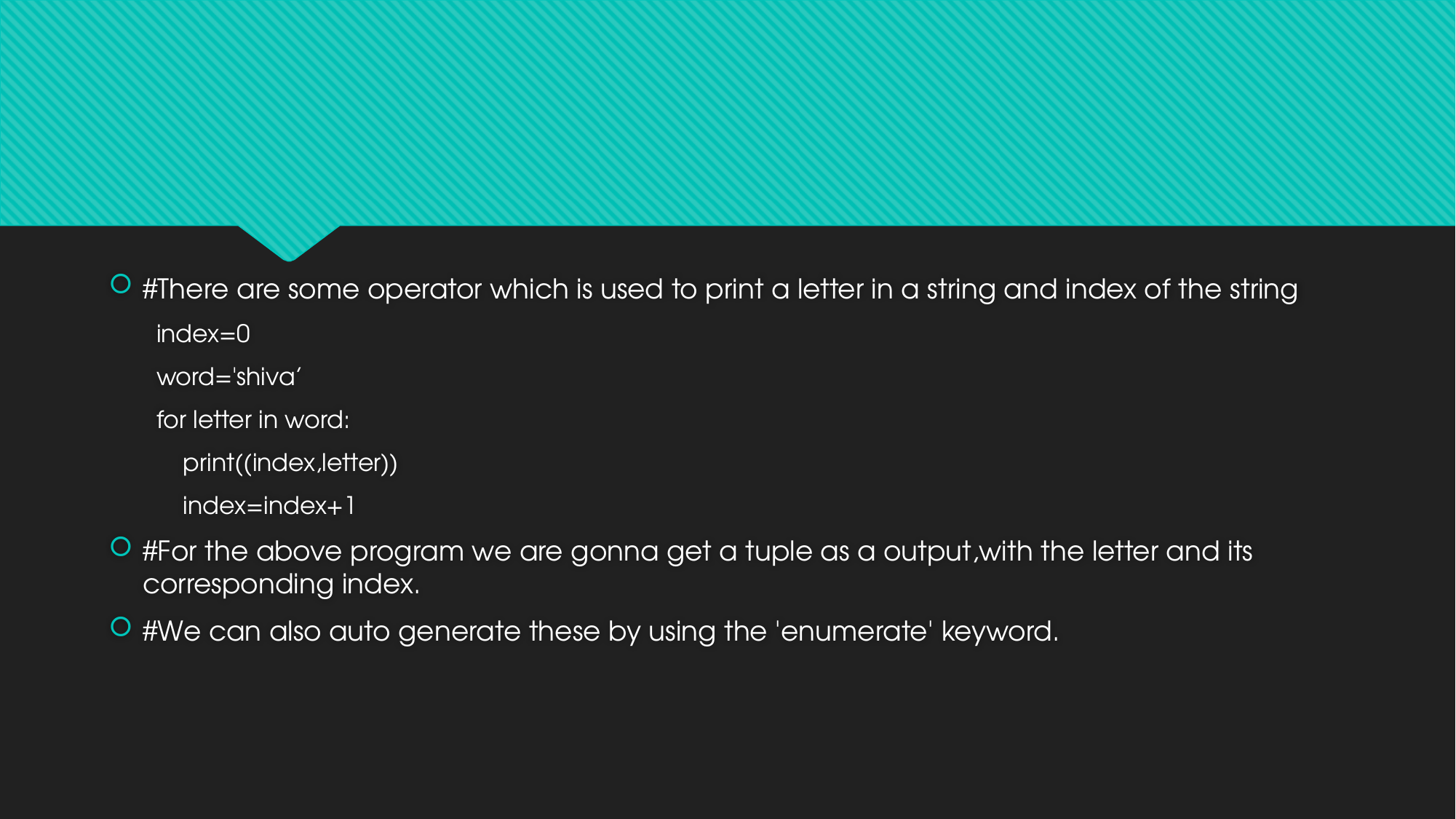

#There are some operator which is used to print a letter in a string and index of the string
index=0
word='shiva’
for letter in word:
    print((index,letter))
    index=index+1
#For the above program we are gonna get a tuple as a output,with the letter and its corresponding index.
#We can also auto generate these by using the 'enumerate' keyword.